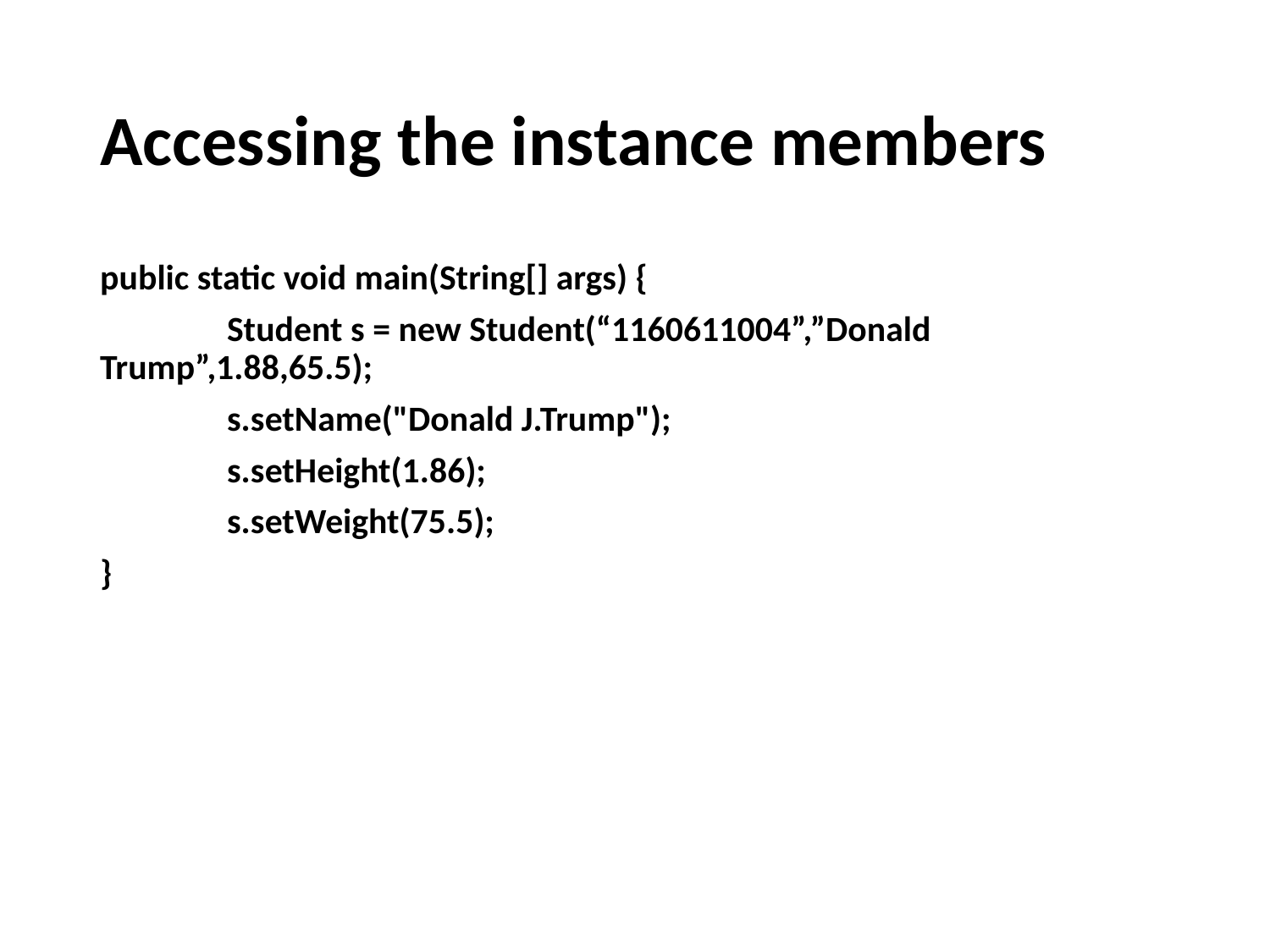

# Accessing the instance members
public static void main(String[] args) {
	Student s = new Student(“1160611004”,”Donald Trump”,1.88,65.5);
	s.setName("Donald J.Trump");
	s.setHeight(1.86);
	s.setWeight(75.5);
}